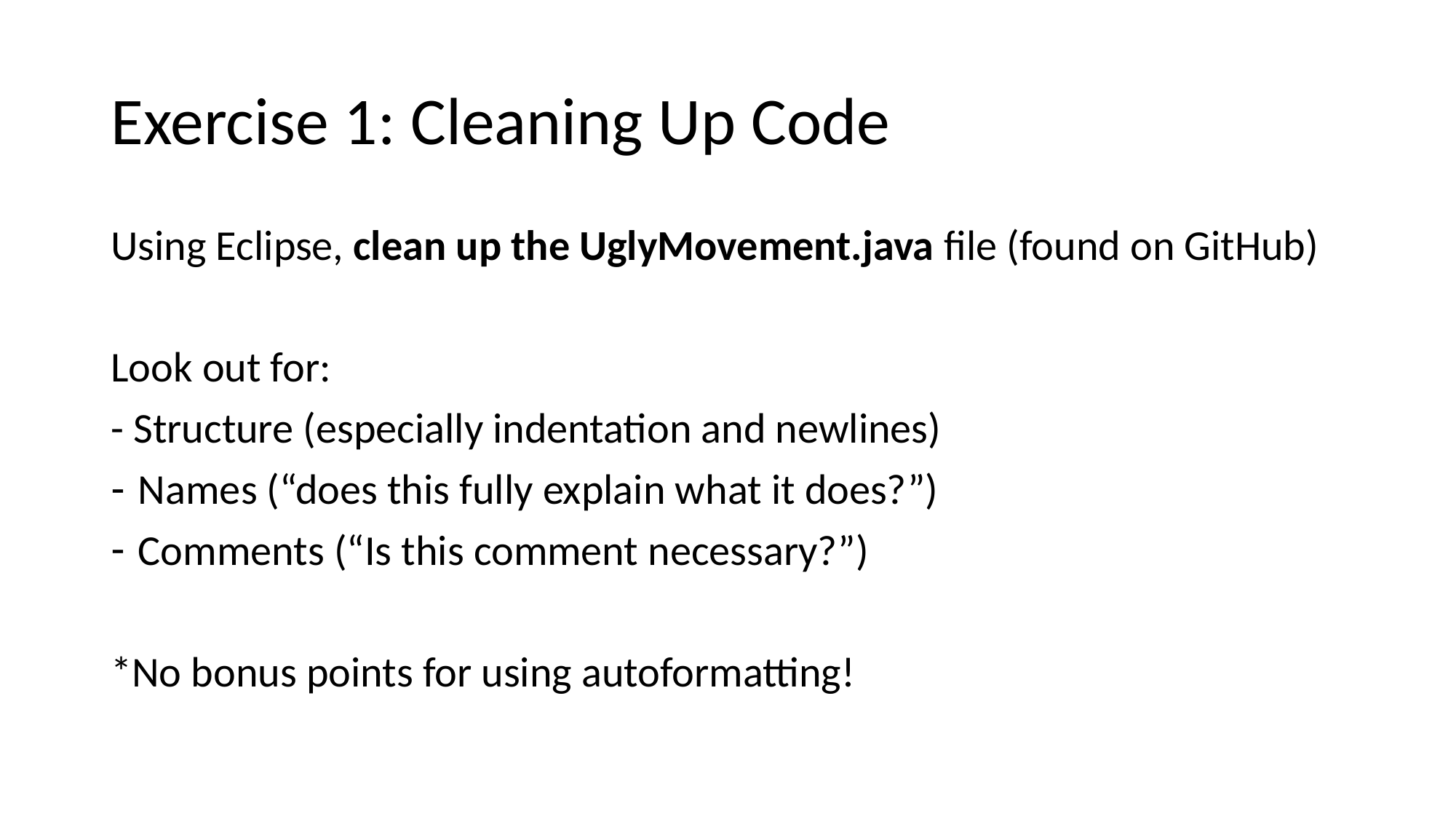

# Exercise 1: Cleaning Up Code
Using Eclipse, clean up the UglyMovement.java file (found on GitHub)

Look out for:
- Structure (especially indentation and newlines)
Names (“does this fully explain what it does?”)
Comments (“Is this comment necessary?”)

*No bonus points for using autoformatting!